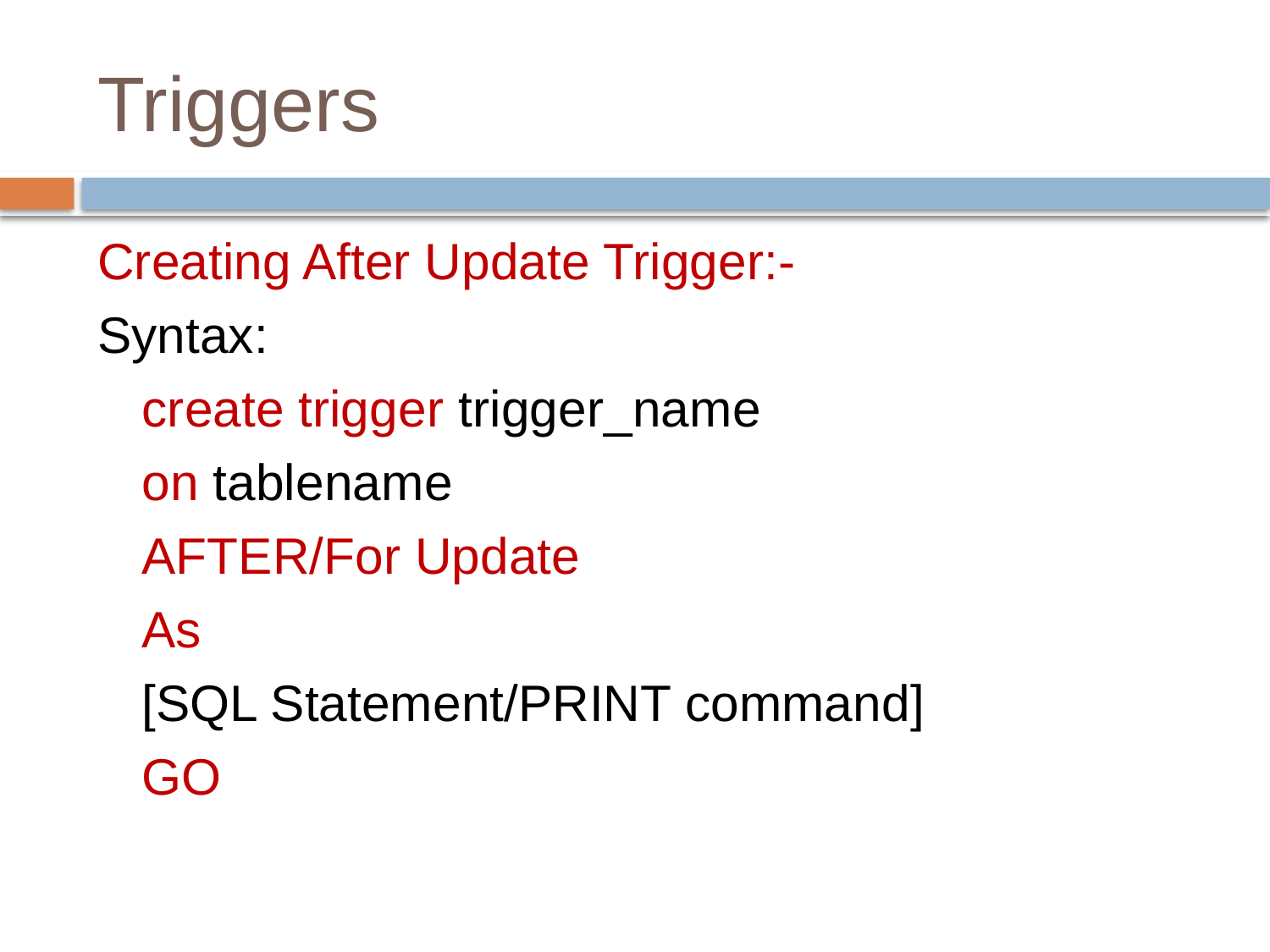

# Triggers
Creating After Update Trigger:-
Syntax:
	create trigger trigger_name
	on tablename
	AFTER/For Update
	As
	[SQL Statement/PRINT command]
	GO